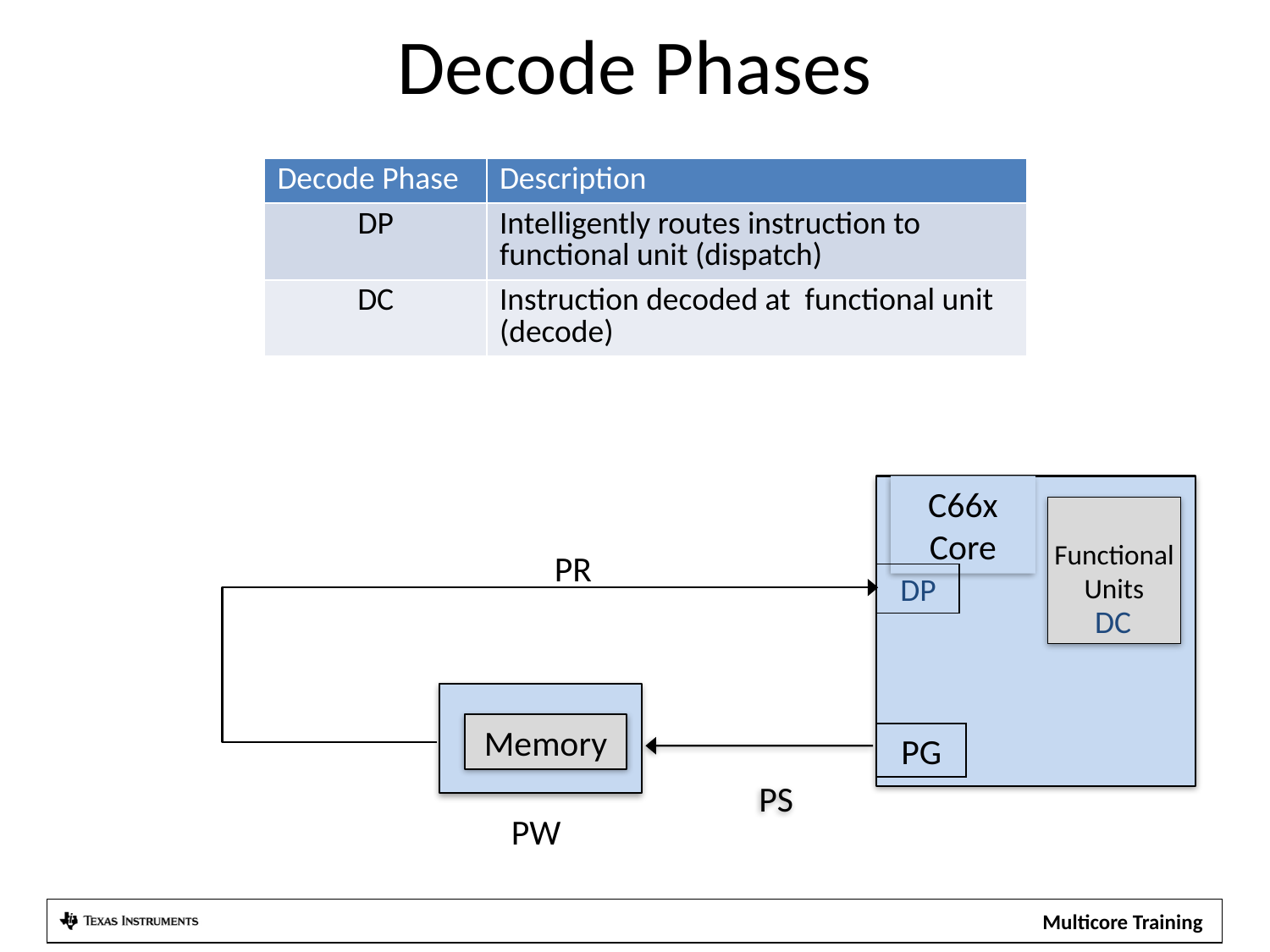

# Decode Phases
| Decode Phase | Description |
| --- | --- |
| DP | Intelligently routes instruction to functional unit (dispatch) |
| DC | Instruction decoded at functional unit (decode) |

C66x
Core
Functional
Units
PR

DP
DC

Memory

PS
PG
PW